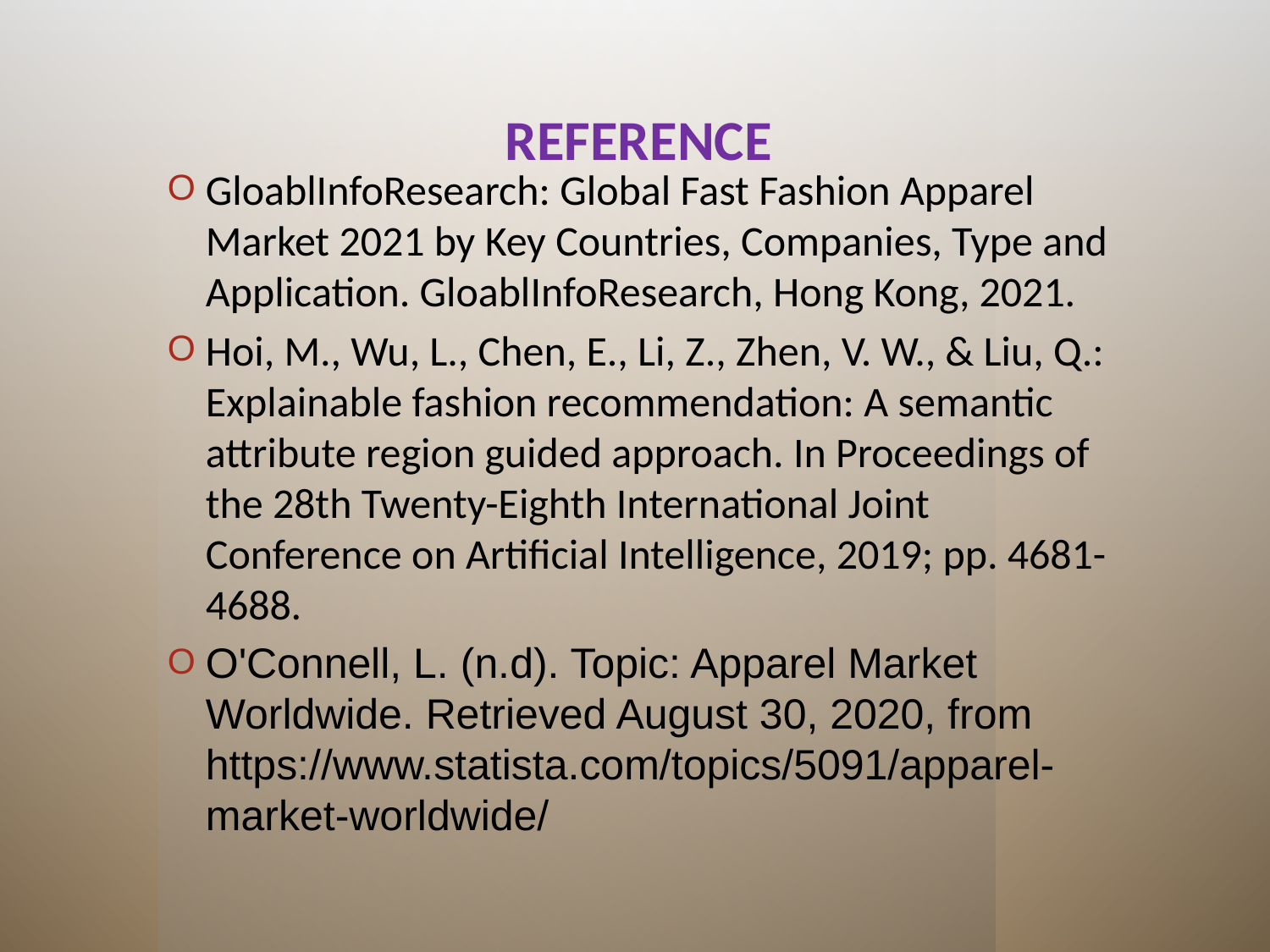

# REFERENCE
GloablInfoResearch: Global Fast Fashion Apparel Market 2021 by Key Countries, Companies, Type and Application. GloablInfoResearch, Hong Kong, 2021.
Hoi, M., Wu, L., Chen, E., Li, Z., Zhen, V. W., & Liu, Q.: Explainable fashion recommendation: A semantic attribute region guided approach. In Proceedings of the 28th Twenty-Eighth International Joint Conference on Artificial Intelligence, 2019; pp. 4681- 4688.
O'Connell, L. (n.d). Topic: Apparel Market Worldwide. Retrieved August 30, 2020, from https://www.statista.com/topics/5091/apparel- market-worldwide/